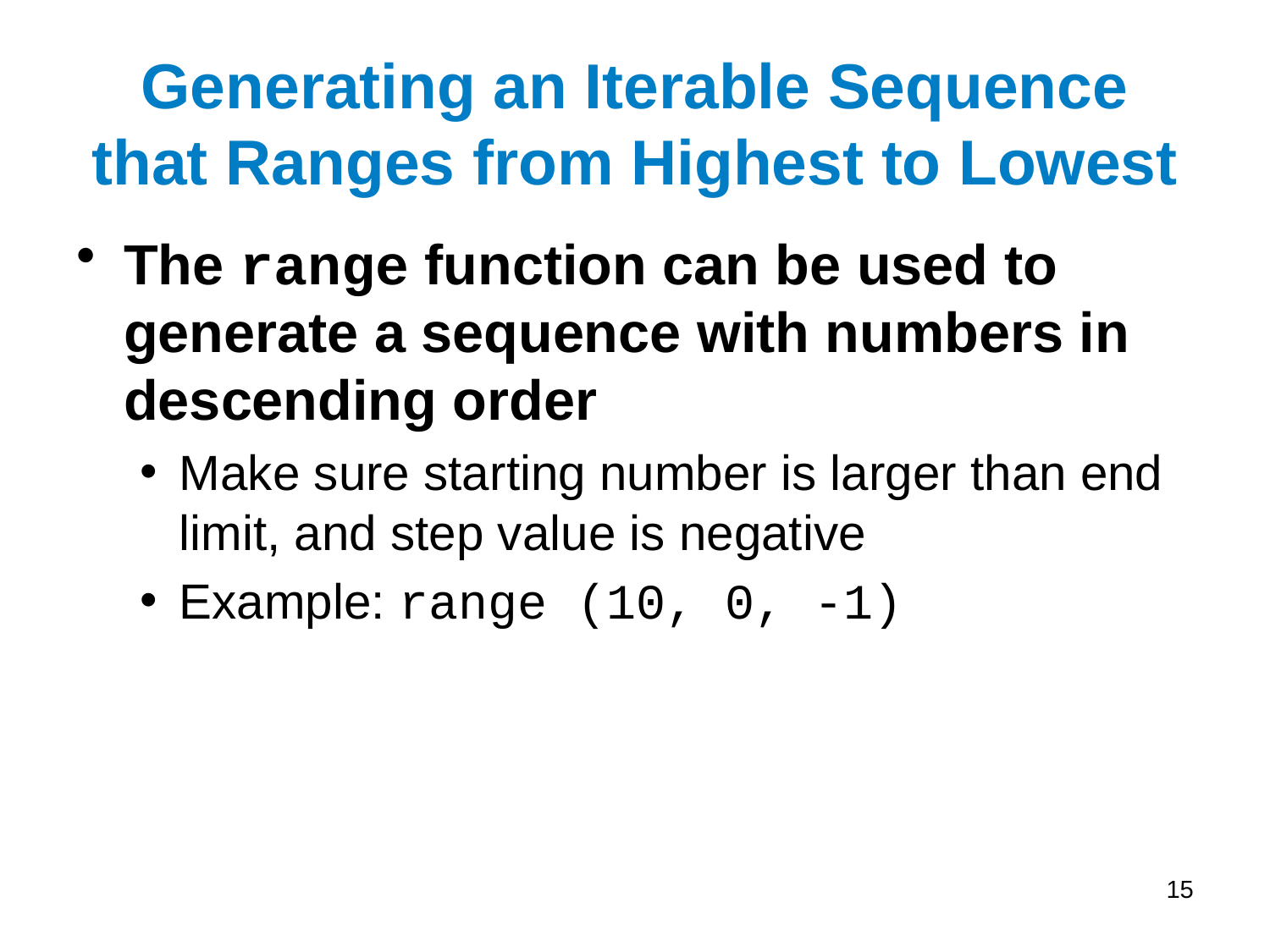

# Generating an Iterable Sequence that Ranges from Highest to Lowest
The range function can be used to generate a sequence with numbers in descending order
Make sure starting number is larger than end limit, and step value is negative
Example: range (10, 0, -1)
15